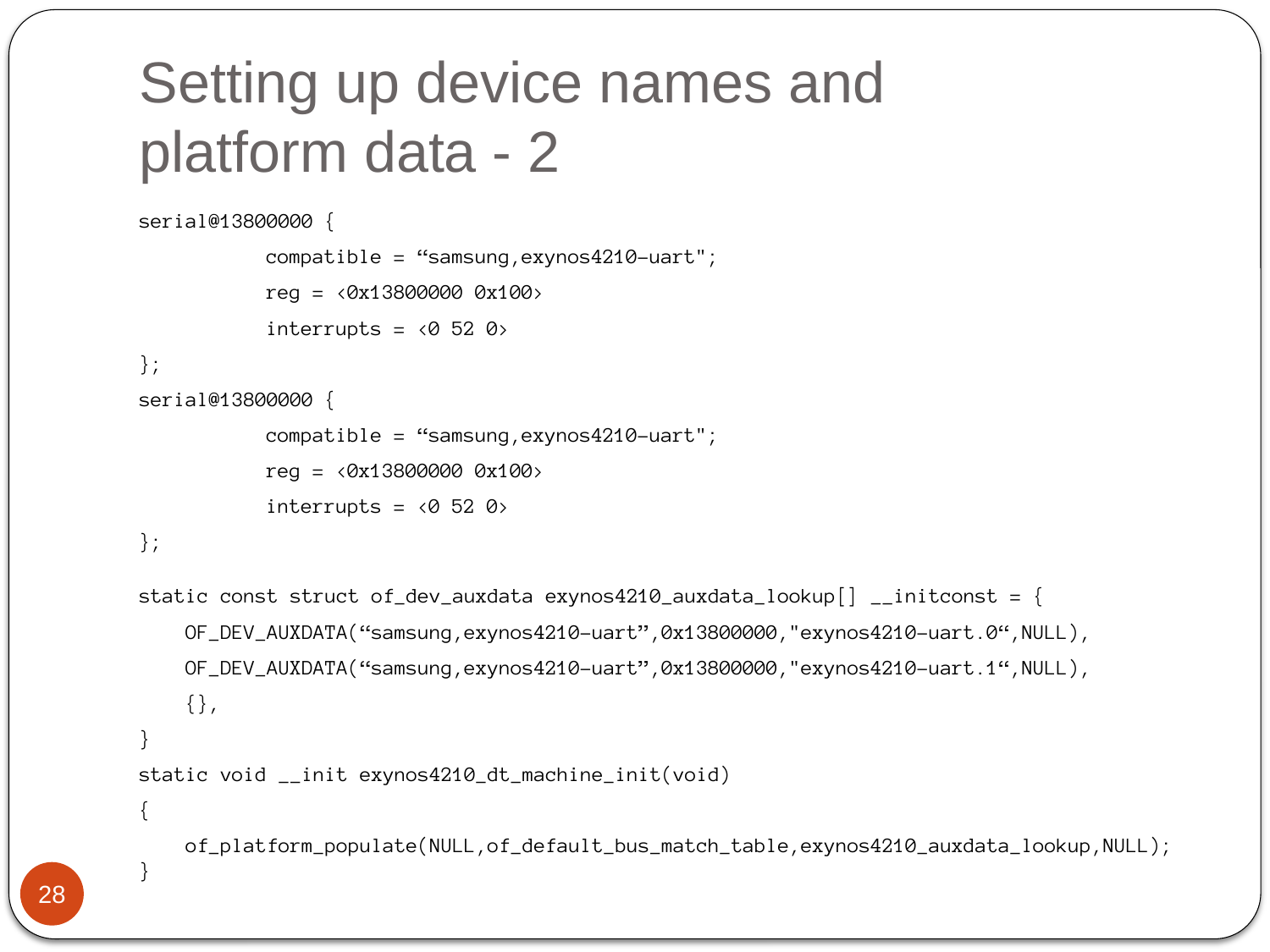

# Setting up device names and platform data - 2
serial@13800000 {
	compatible = “samsung,exynos4210-uart";
	reg = <0x13800000 0x100>
	interrupts = <0 52 0>
};
serial@13800000 {
	compatible = “samsung,exynos4210-uart";
	reg = <0x13800000 0x100>
	interrupts = <0 52 0>
};
static const struct of_dev_auxdata exynos4210_auxdata_lookup[] __initconst = {
    OF_DEV_AUXDATA(“samsung,exynos4210-uart”,0x13800000,"exynos4210-uart.0“,NULL),
    OF_DEV_AUXDATA(“samsung,exynos4210-uart”,0x13800000,"exynos4210-uart.1“,NULL),
    {},
}
static void __init exynos4210_dt_machine_init(void)
{
    of_platform_populate(NULL,of_default_bus_match_table,exynos4210_auxdata_lookup,NULL);
}
28